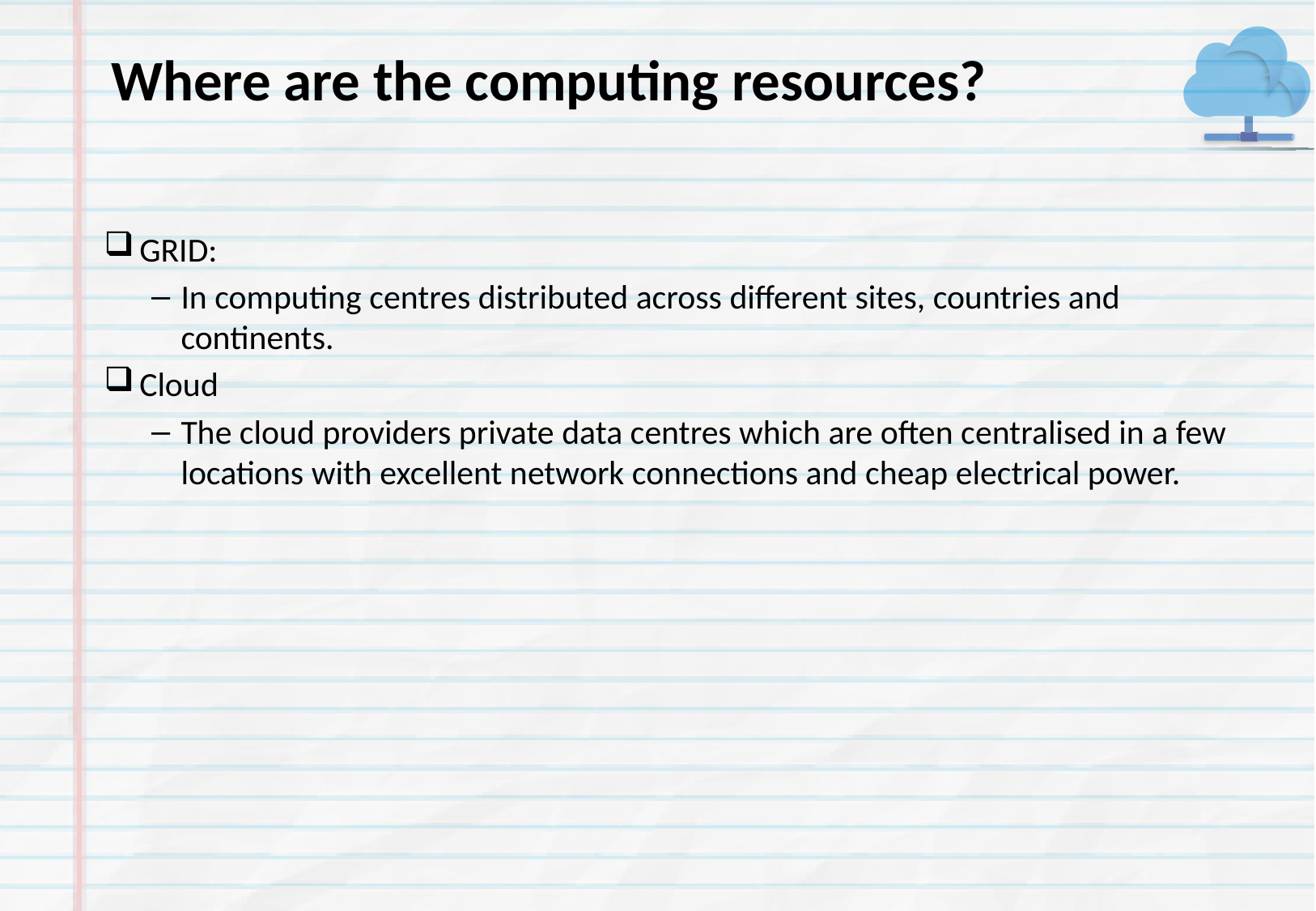

# Where are the computing resources?
GRID:
In computing centres distributed across different sites, countries and continents.
Cloud
The cloud providers private data centres which are often centralised in a few locations with excellent network connections and cheap electrical power.